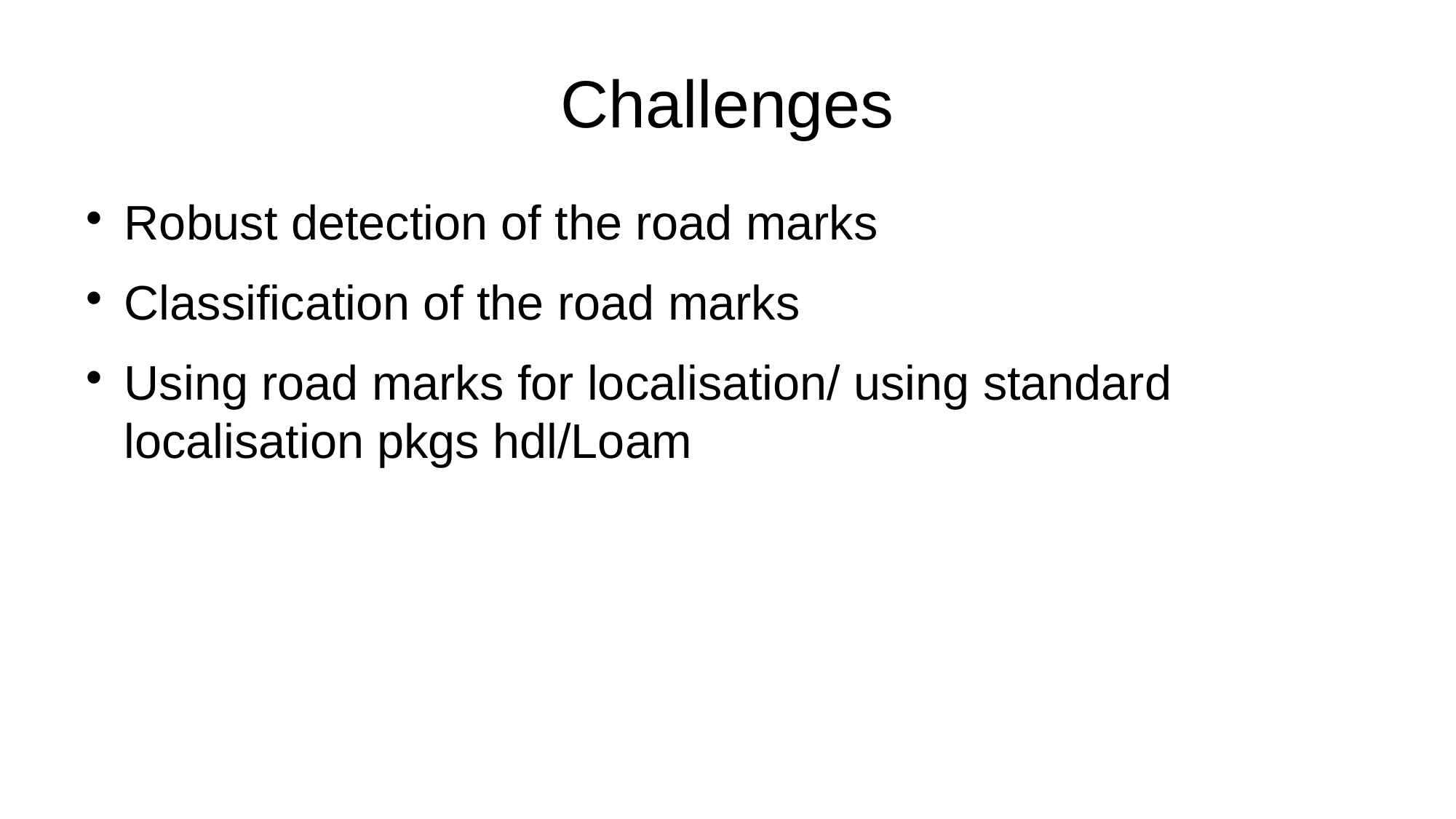

Challenges
Robust detection of the road marks
Classification of the road marks
Using road marks for localisation/ using standard localisation pkgs hdl/Loam